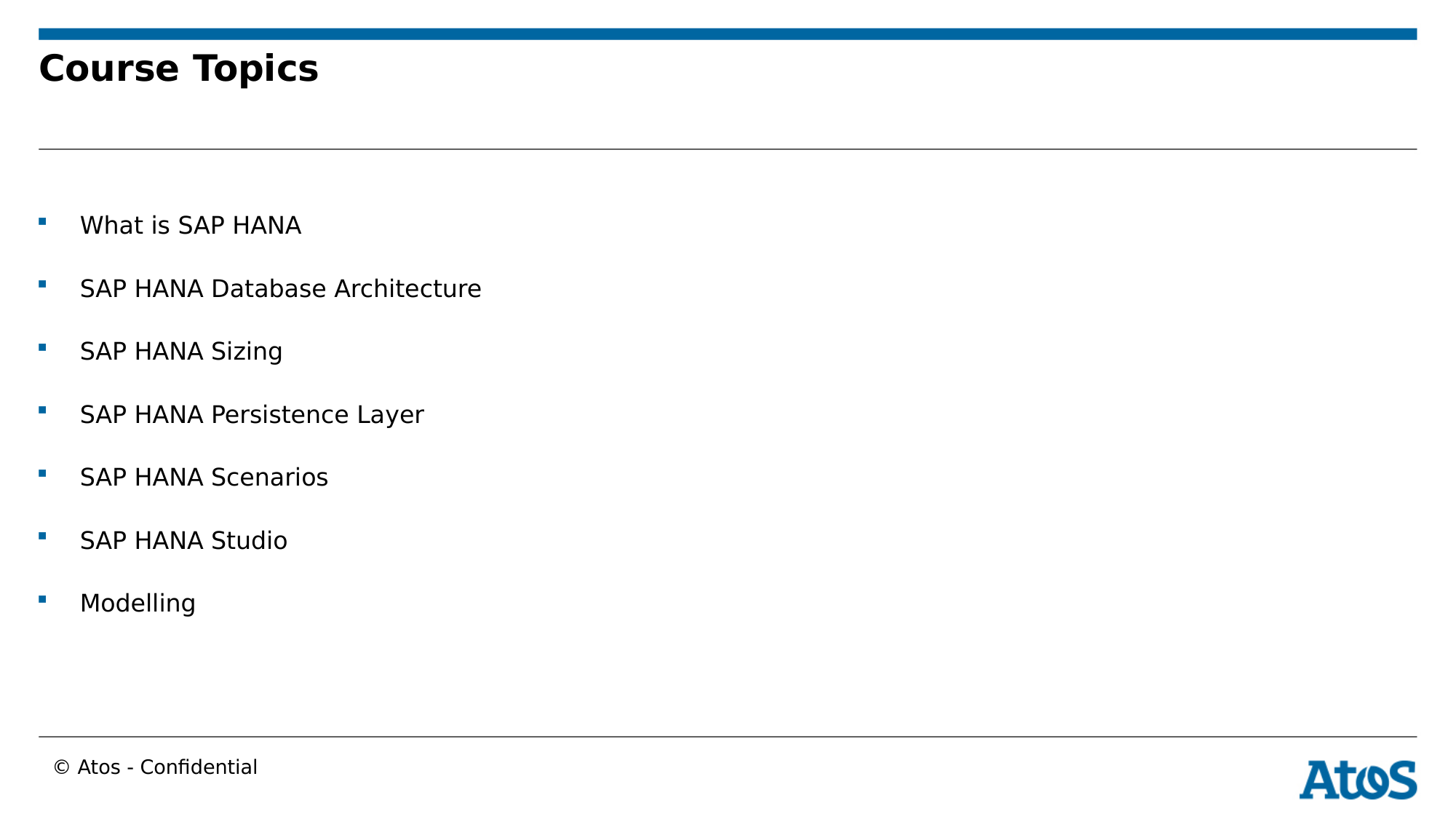

# Course Topics
What is SAP HANA
SAP HANA Database Architecture
SAP HANA Sizing
SAP HANA Persistence Layer
SAP HANA Scenarios
SAP HANA Studio
Modelling